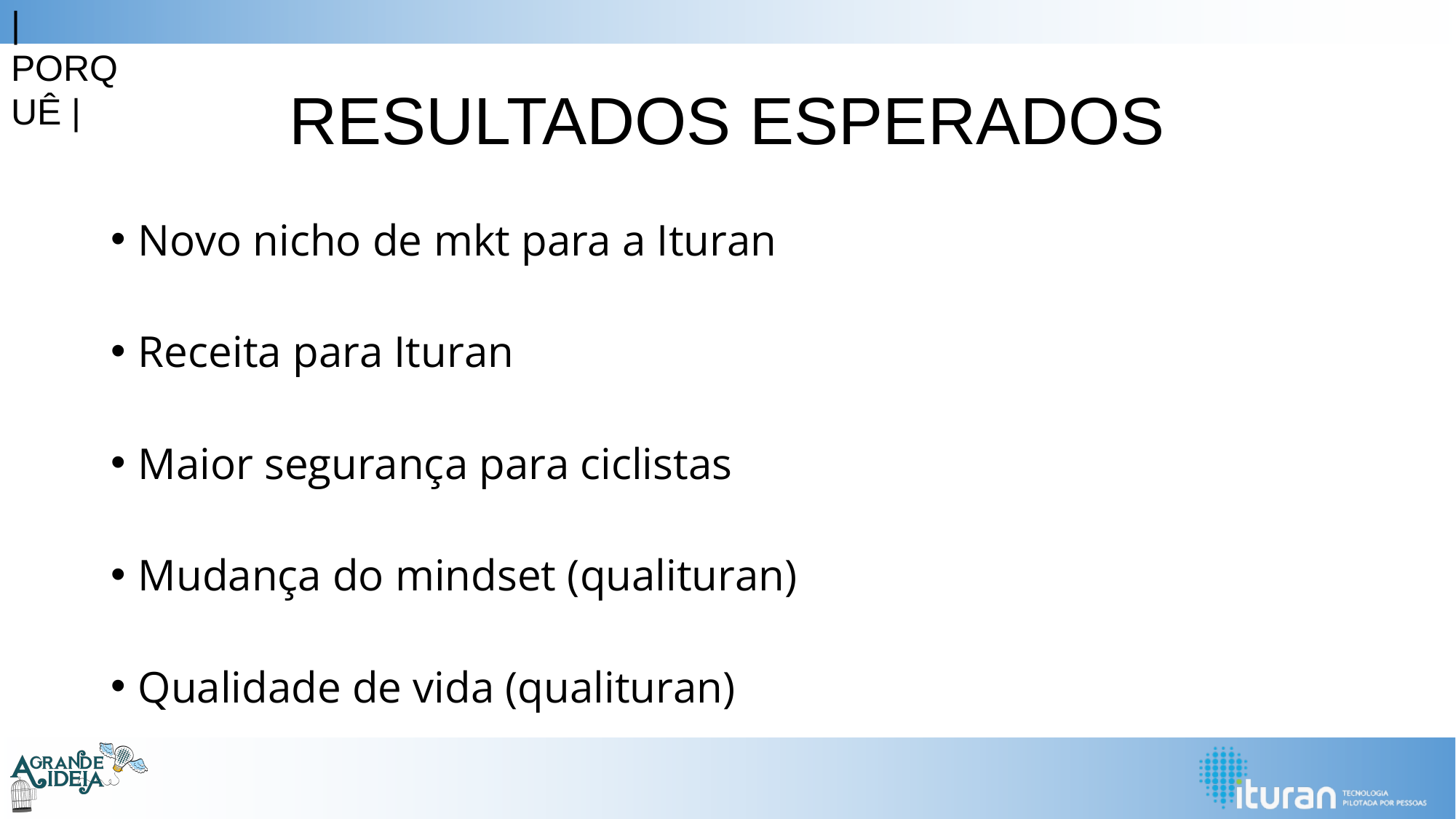

| PORQUÊ |
# RESULTADOS ESPERADOS
Novo nicho de mkt para a Ituran

Receita para Ituran

Maior segurança para ciclistas

Mudança do mindset (qualituran)

Qualidade de vida (qualituran)